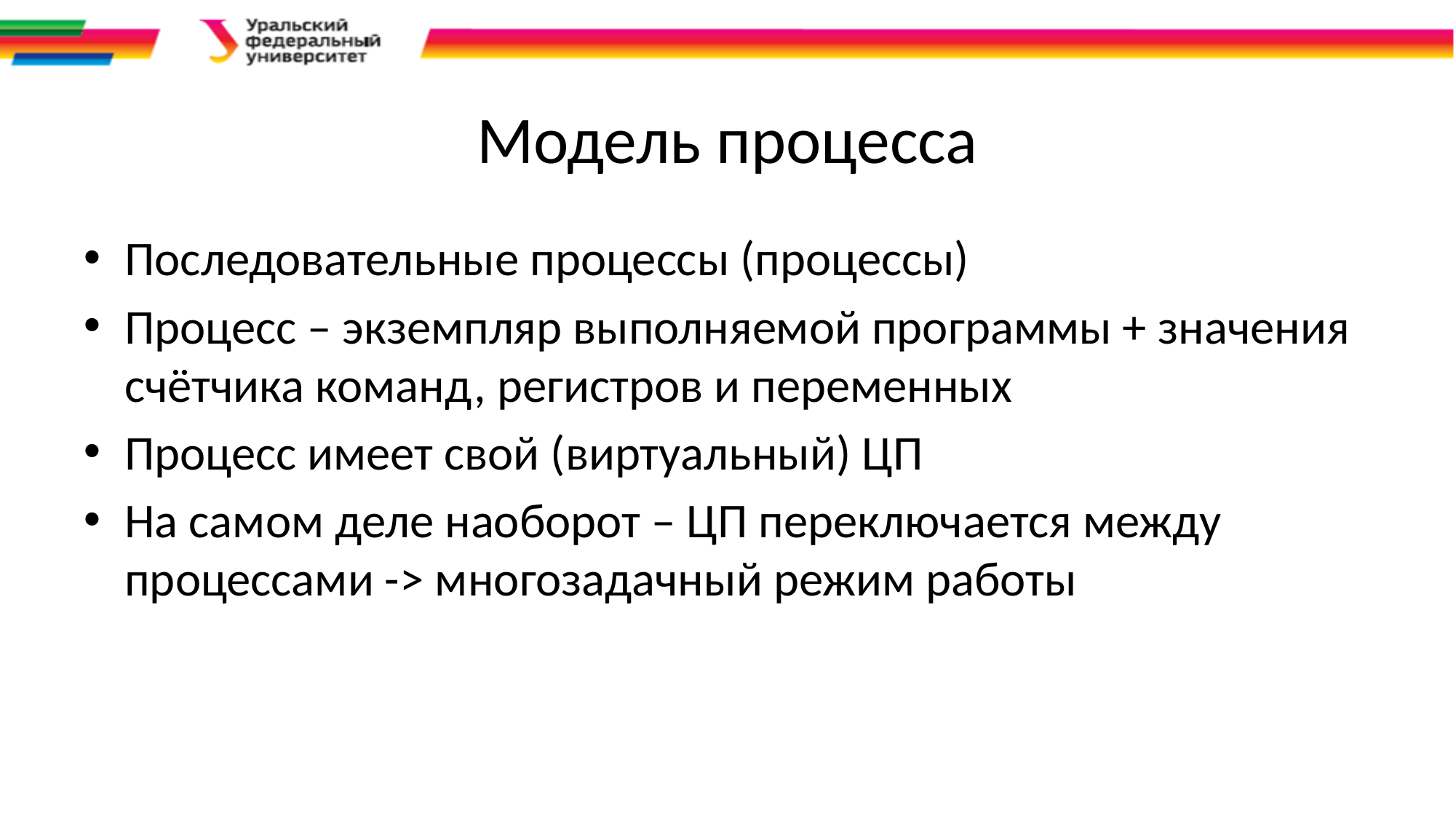

# Модель процесса
Последовательные процессы (процессы)
Процесс – экземпляр выполняемой программы + значения счётчика команд, регистров и переменных
Процесс имеет свой (виртуальный) ЦП
На самом деле наоборот – ЦП переключается между процессами -> многозадачный режим работы